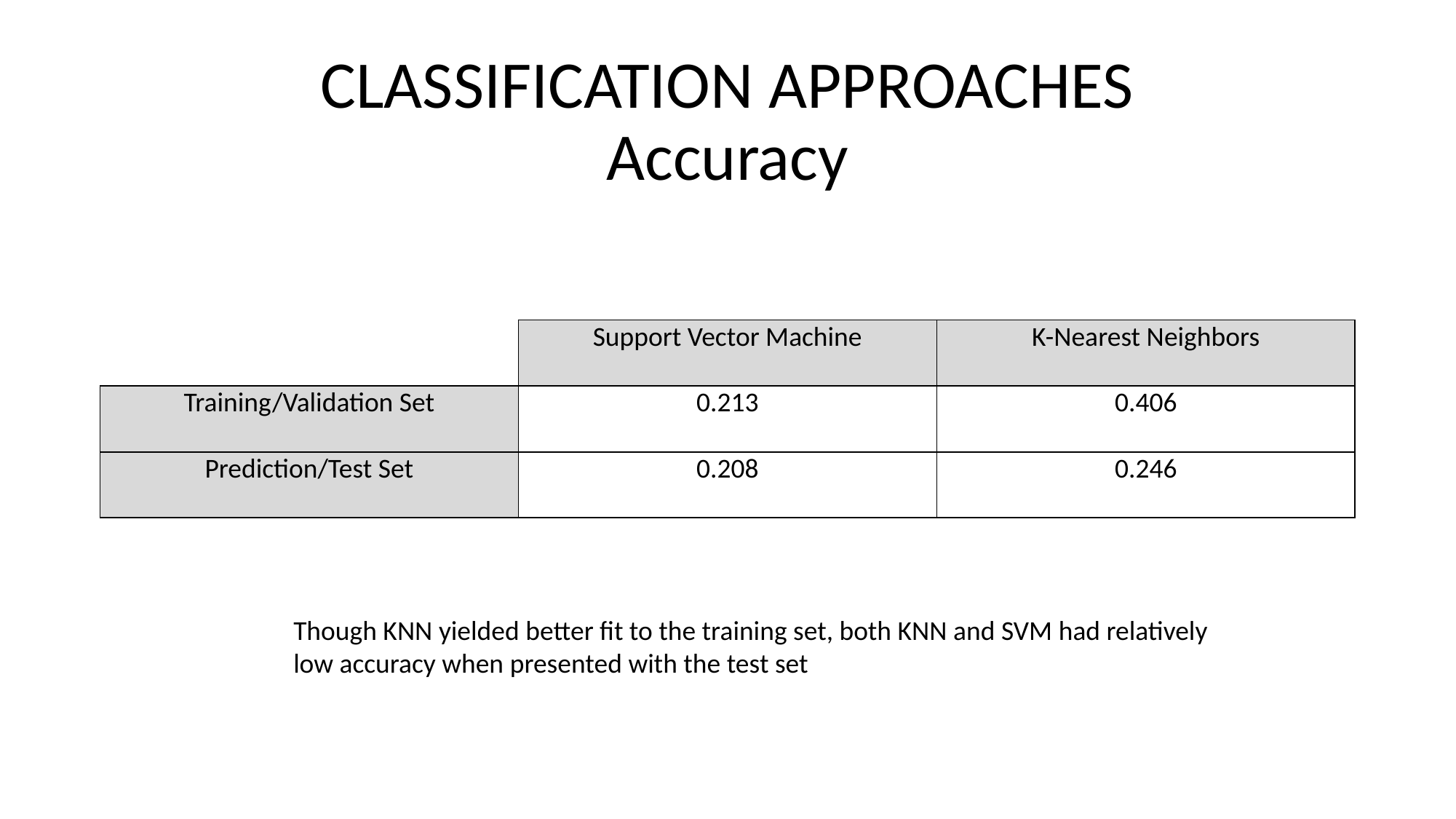

# CLASSIFICATION APPROACHES Accuracy
|  | Support Vector Machine | K-Nearest Neighbors |
| --- | --- | --- |
| Training/Validation Set | 0.213 | 0.406 |
| Prediction/Test Set | 0.208 | 0.246 |
Though KNN yielded better fit to the training set, both KNN and SVM had relatively low accuracy when presented with the test set